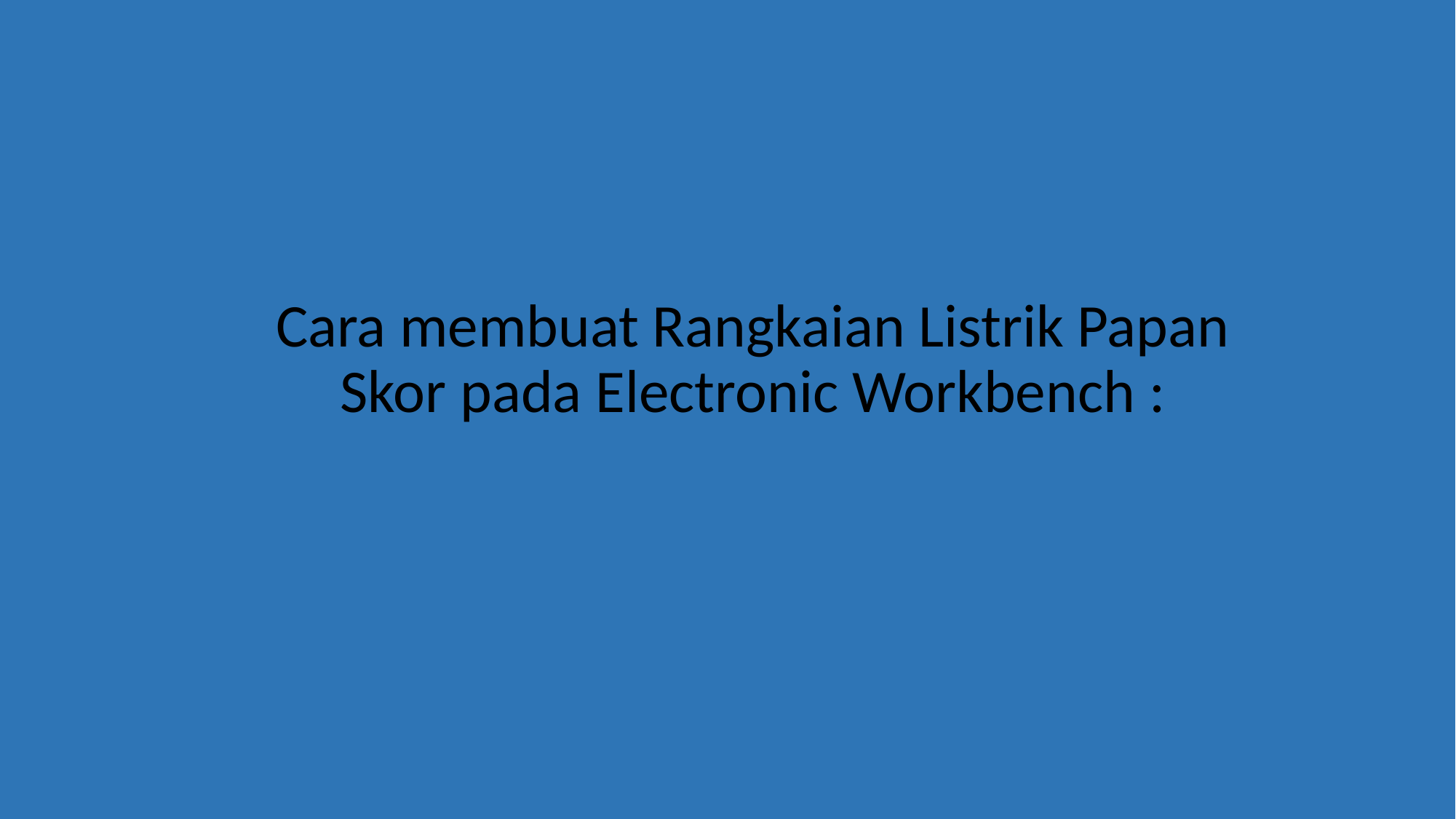

#
Cara membuat Rangkaian Listrik Papan Skor pada Electronic Workbench :